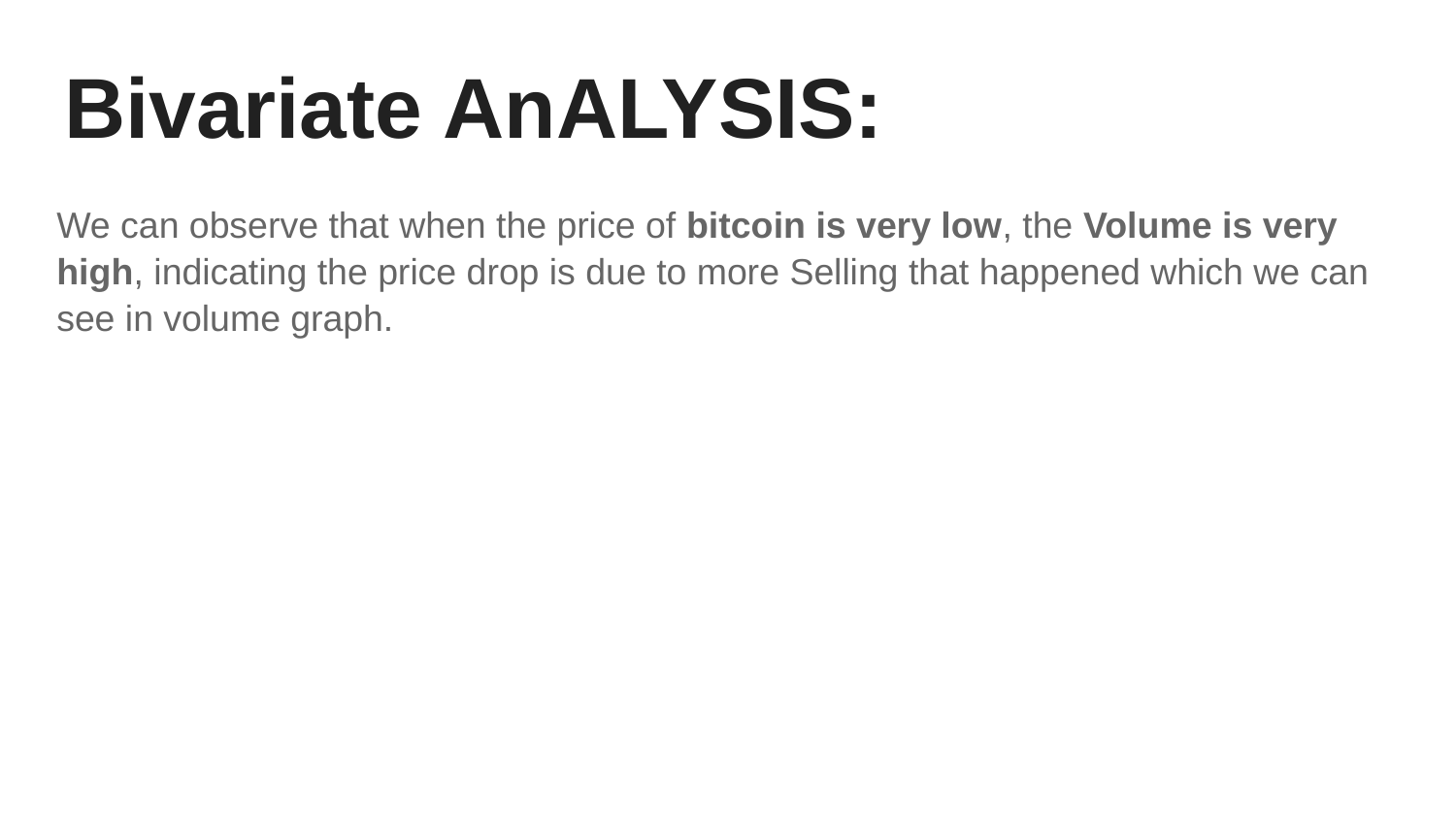

# Bivariate AnALYSIS:
We can observe that when the price of bitcoin is very low, the Volume is very high, indicating the price drop is due to more Selling that happened which we can see in volume graph.